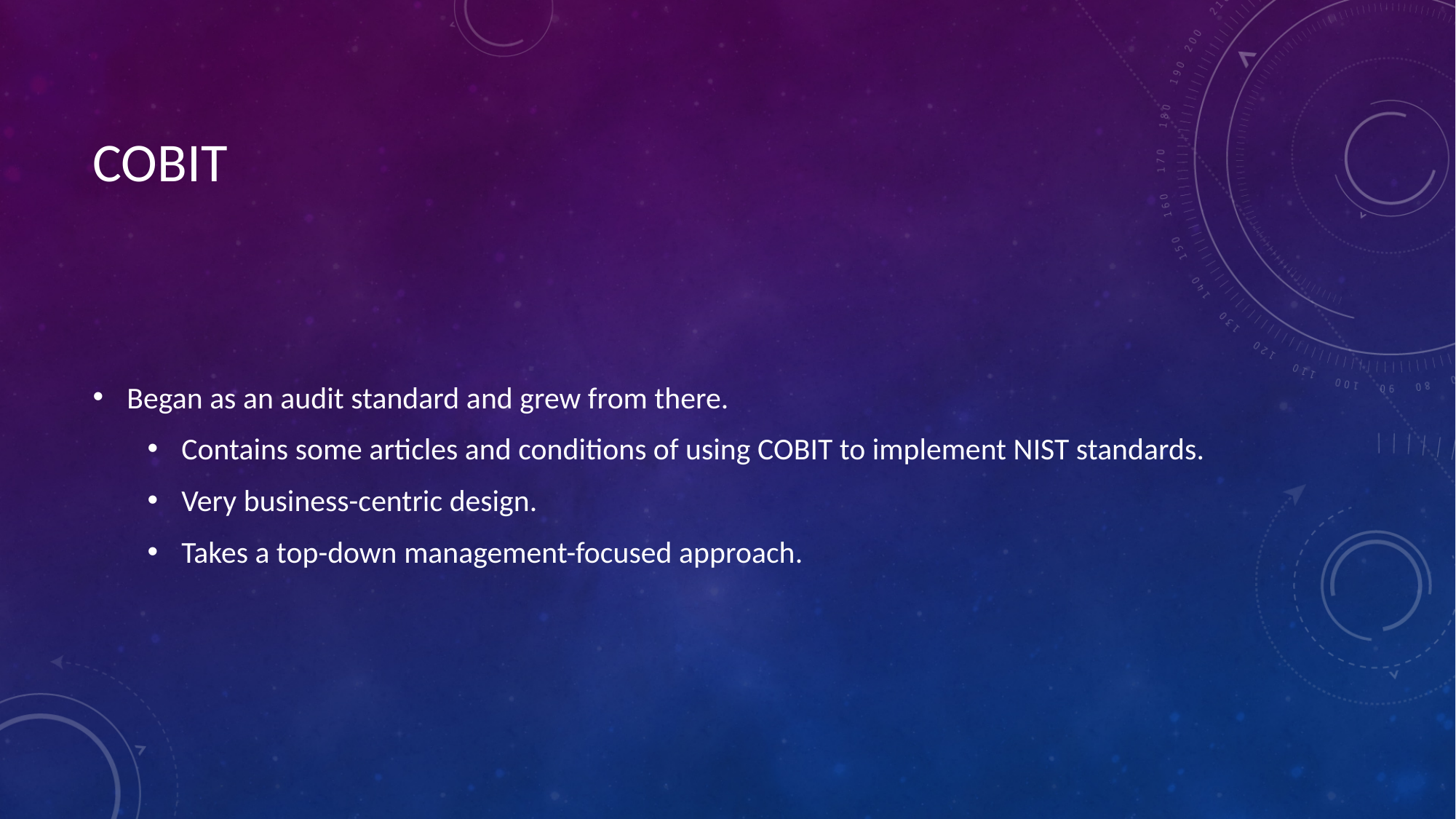

# COBIT
Began as an audit standard and grew from there.
Contains some articles and conditions of using COBIT to implement NIST standards.
Very business-centric design.
Takes a top-down management-focused approach.